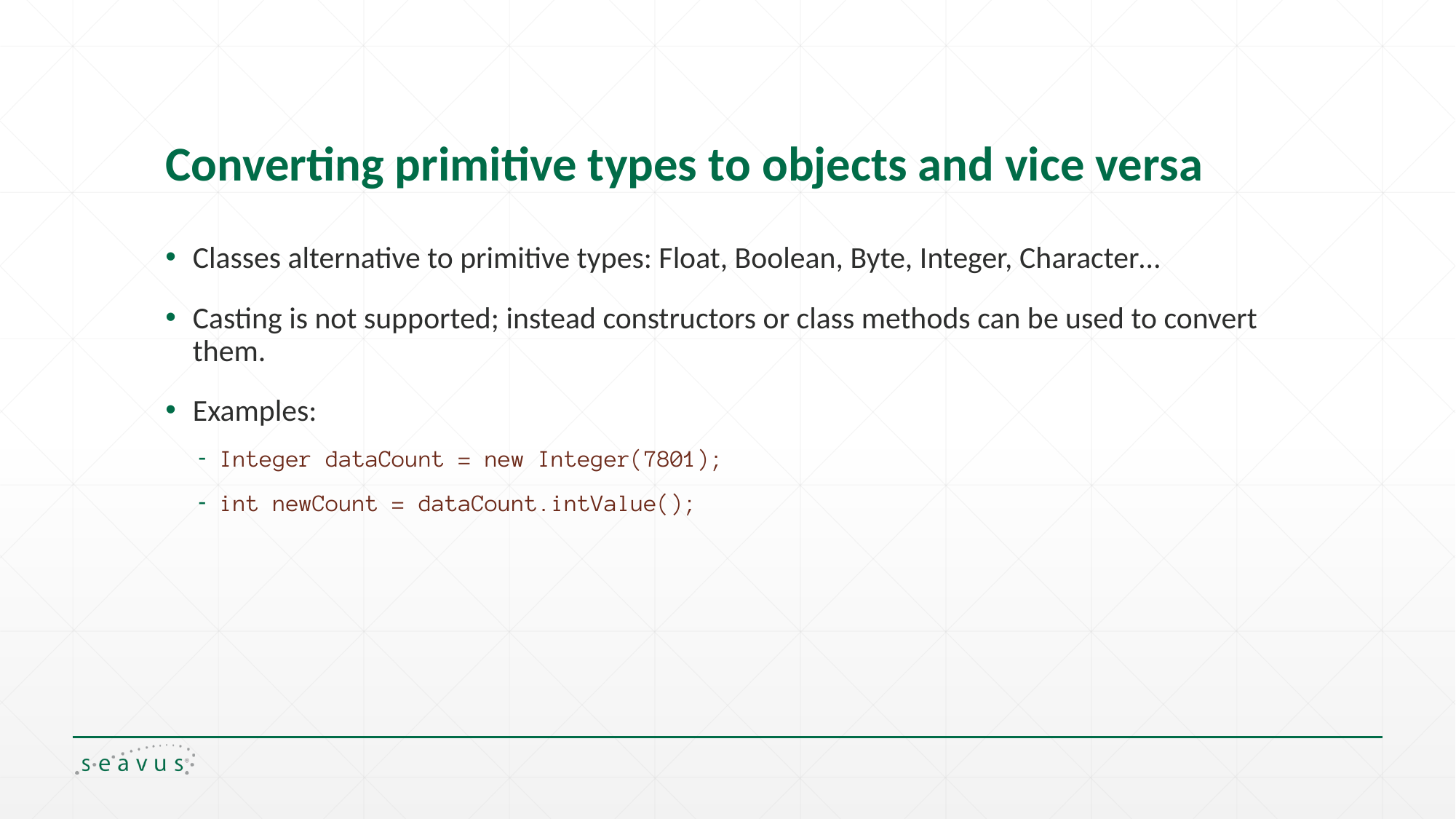

# Converting primitive types to objects and vice versa
Classes alternative to primitive types: Float, Boolean, Byte, Integer, Character…
Casting is not supported; instead constructors or class methods can be used to convert them.
Examples:
Integer dataCount = new Integer(7801);
int newCount = dataCount.intValue();